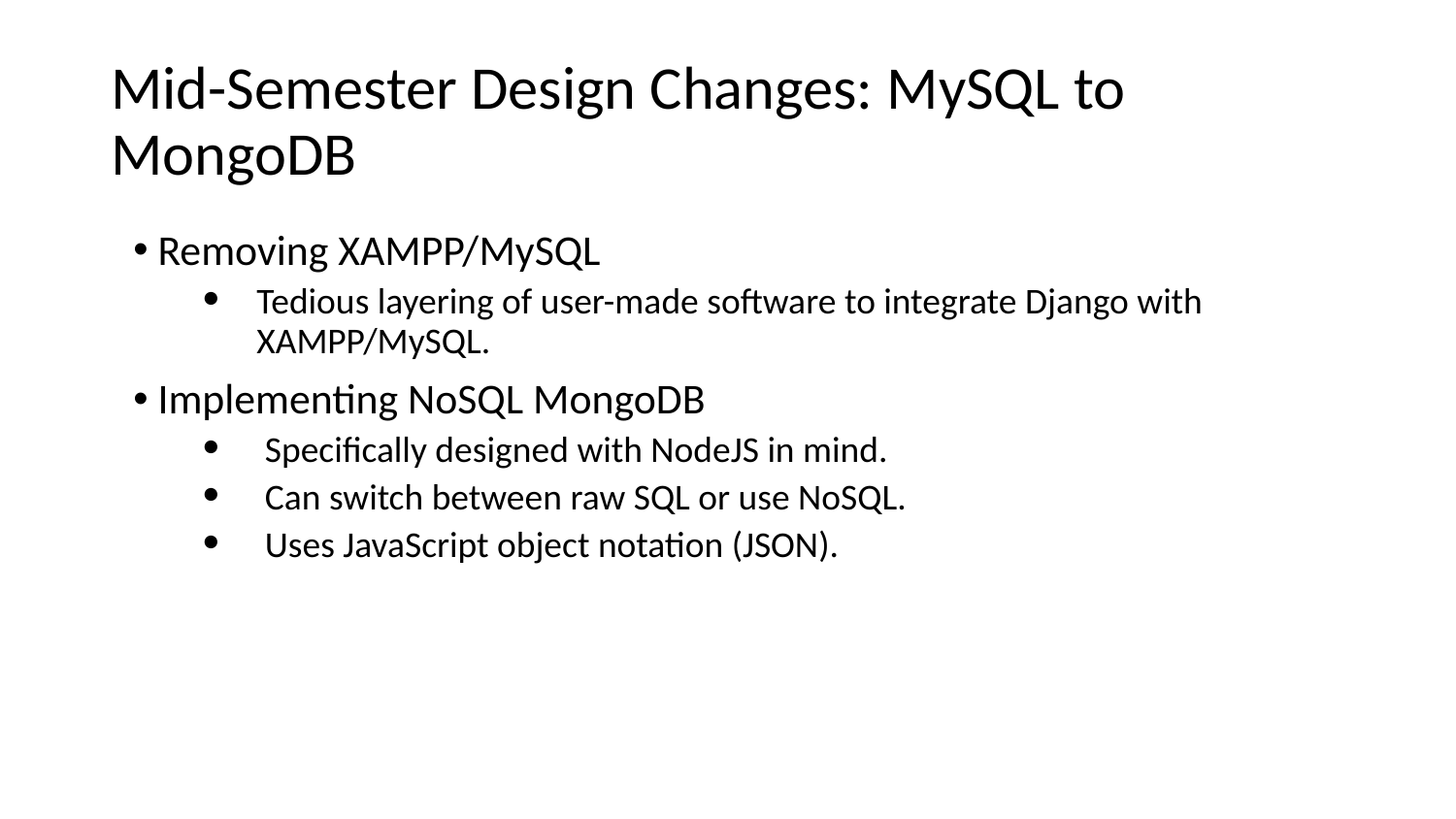

# Mid-Semester Design Changes: MySQL to MongoDB
 Removing XAMPP/MySQL
Tedious layering of user-made software to integrate Django with  XAMPP/MySQL.
 Implementing NoSQL MongoDB
 Specifically designed with NodeJS in mind.
 Can switch between raw SQL or use NoSQL.
 Uses JavaScript object notation (JSON).